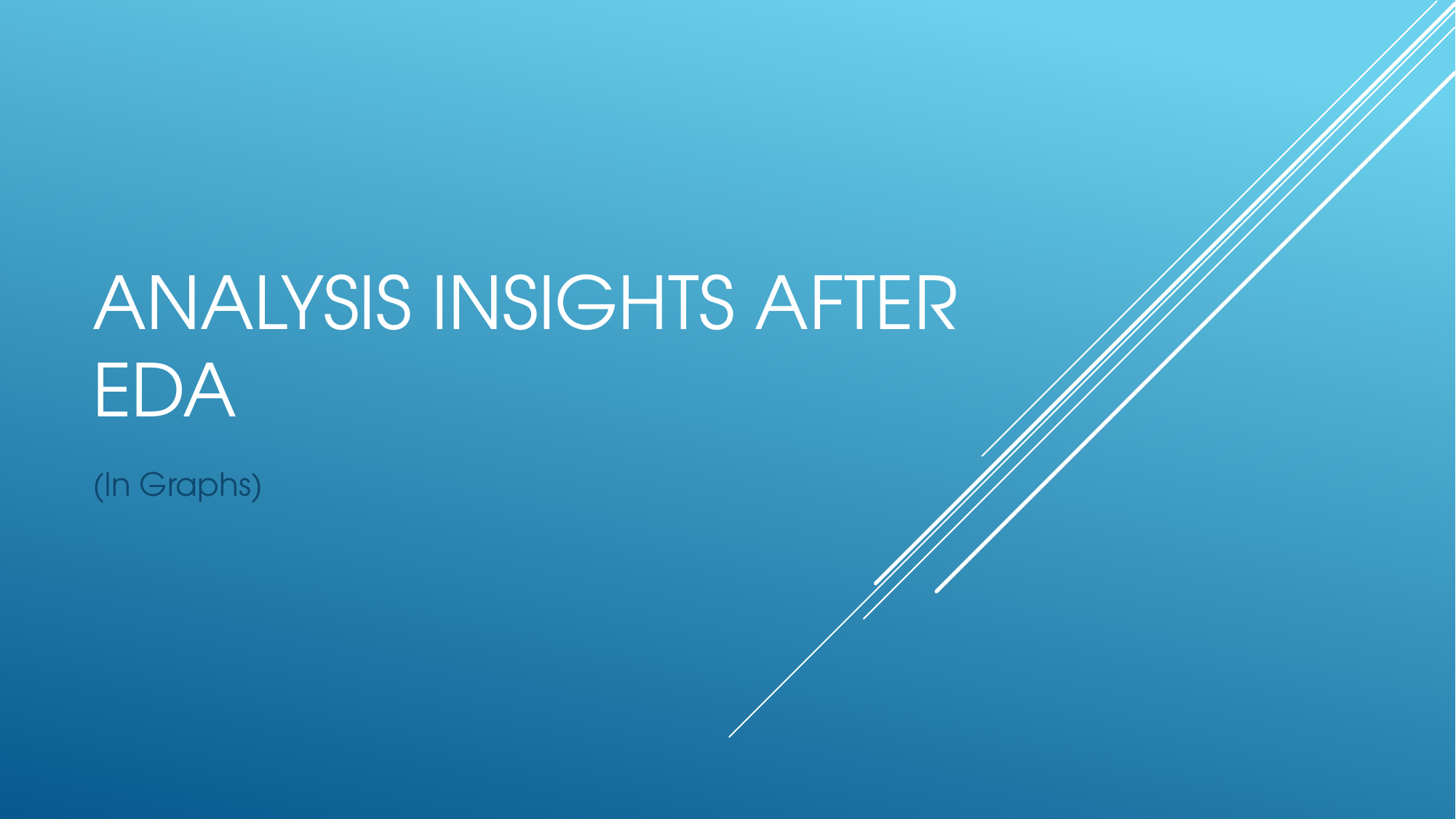

# ANALYSIS INSIGHTS AFTER EDA
(In Graphs)